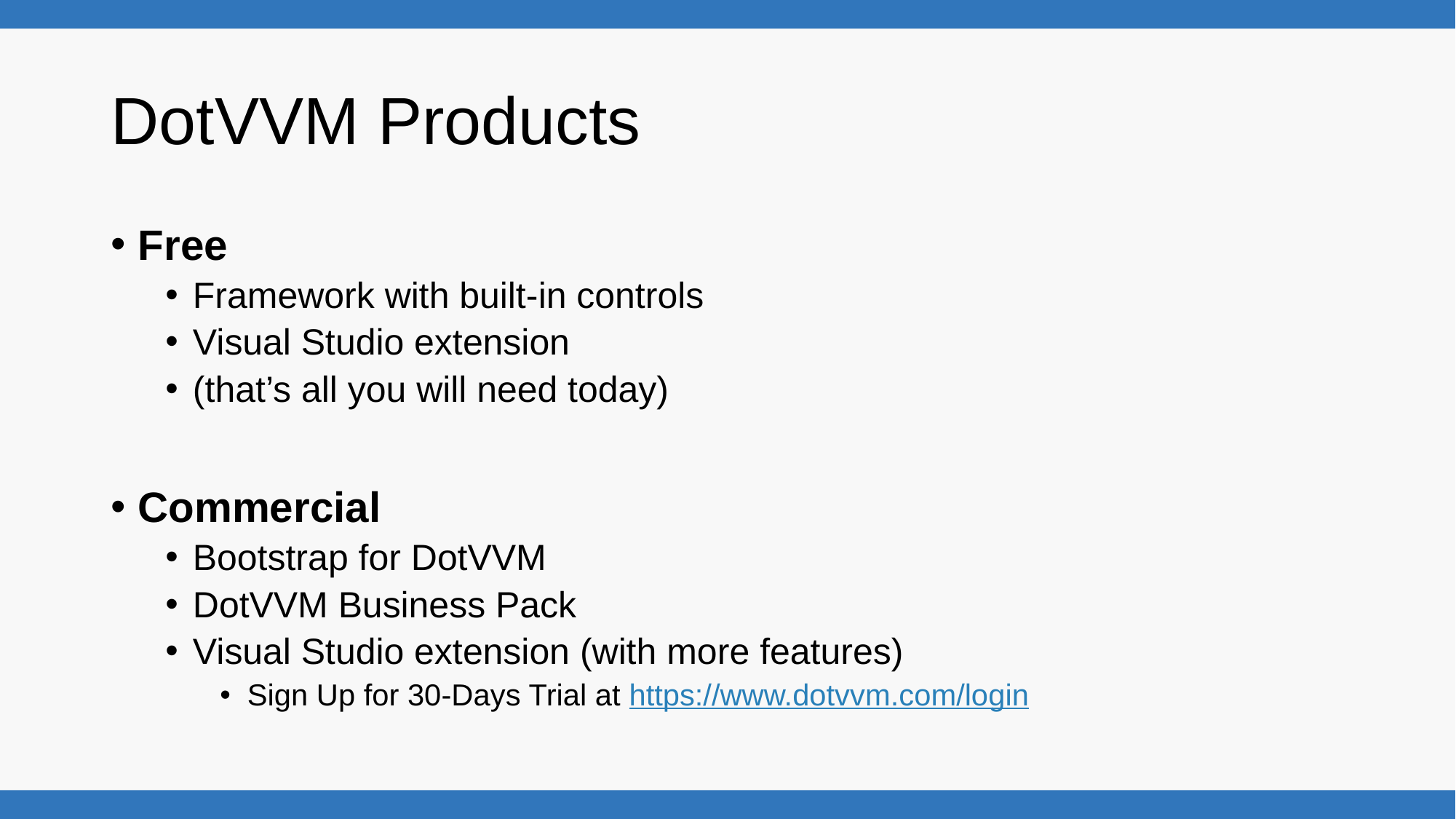

# DotVVM Products
Free
Framework with built-in controls
Visual Studio extension
(that’s all you will need today)

Commercial
Bootstrap for DotVVM
DotVVM Business Pack
Visual Studio extension (with more features)
Sign Up for 30-Days Trial at https://www.dotvvm.com/login